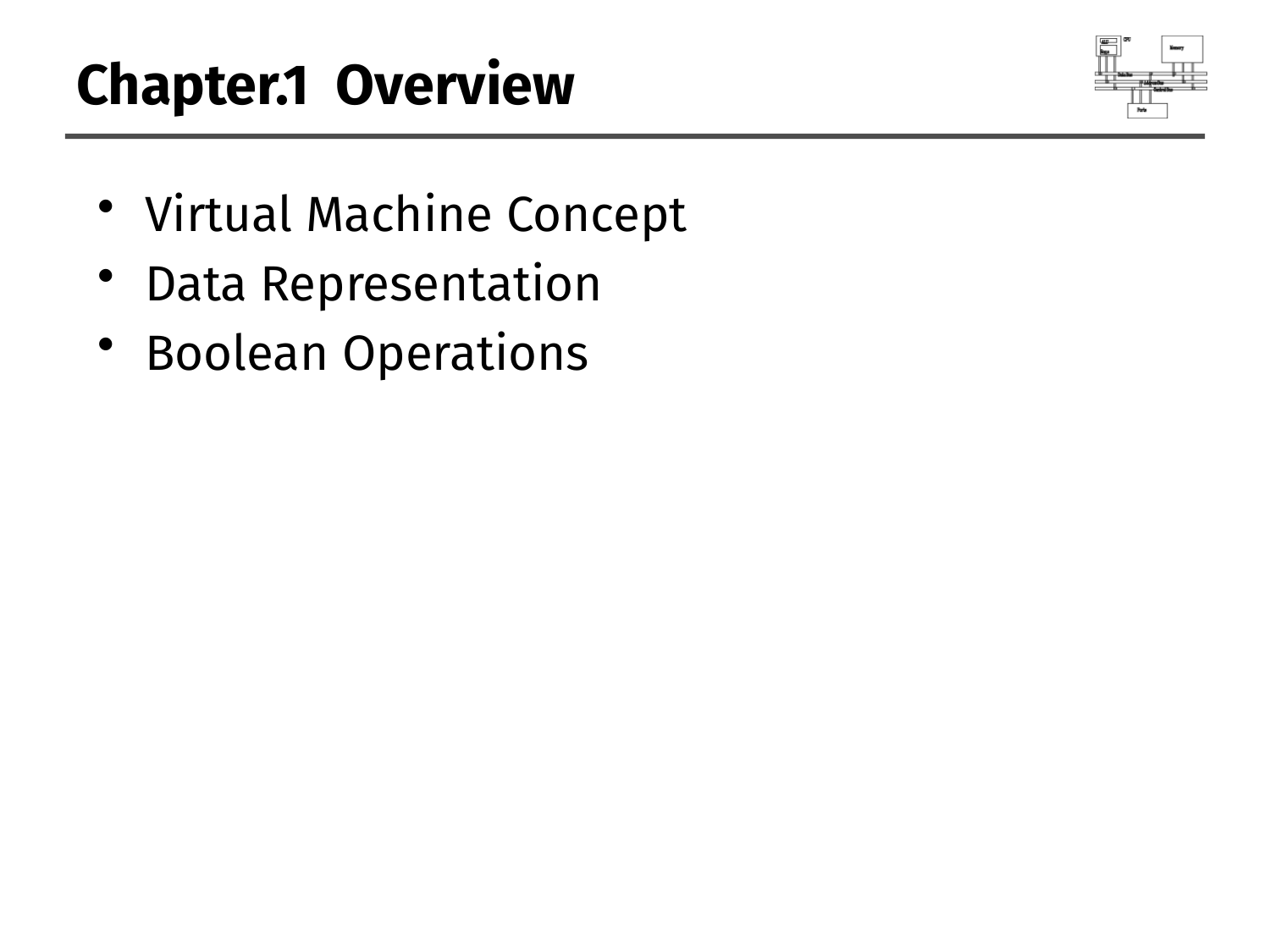

# Chapter.1  Overview
Virtual Machine Concept
Data Representation
Boolean Operations